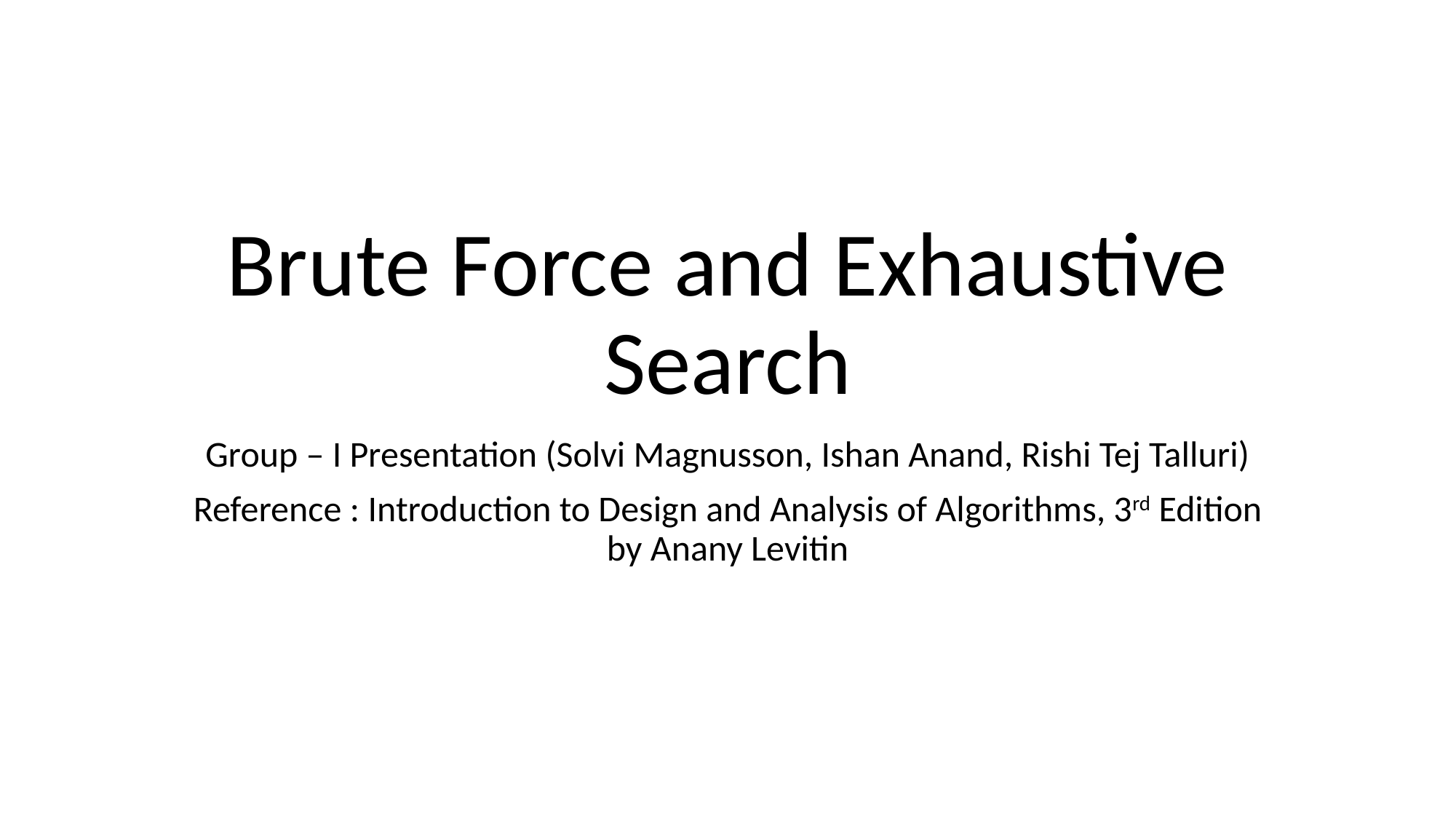

# Brute Force and Exhaustive Search
Group – I Presentation (Solvi Magnusson, Ishan Anand, Rishi Tej Talluri)
Reference : Introduction to Design and Analysis of Algorithms, 3rd Edition by Anany Levitin